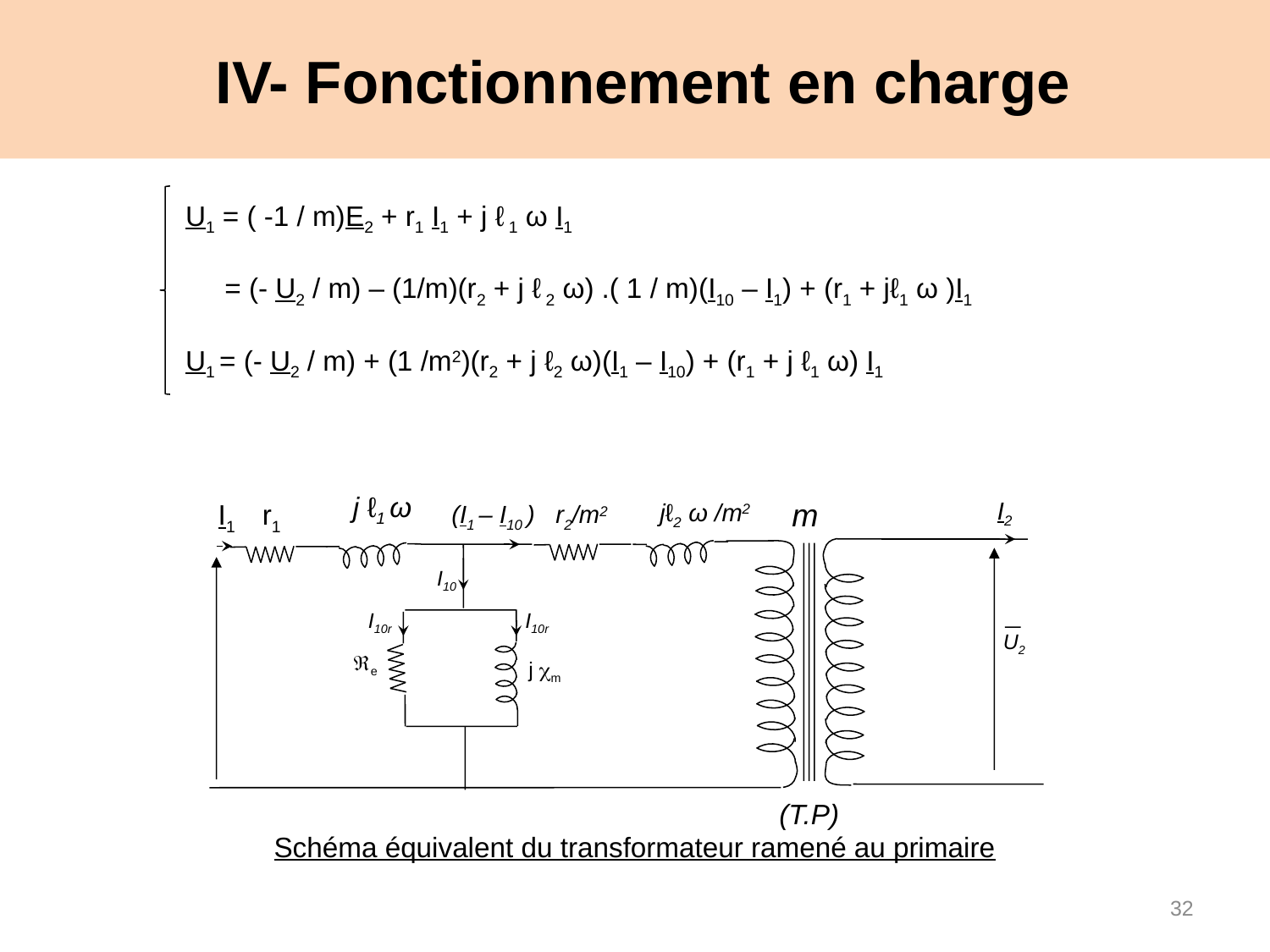

# IV- Fonctionnement en charge

U1 = ( -1 / m)E2 + r1 I1 + j ℓ 1 ω I1

     = (- U2 / m) – (1/m)(r2 + j ℓ 2 ω) .( 1 / m)(I10 – I1) + (r1 + jℓ1 ω )I1

U1 = (- U2 / m) + (1 /m2)(r2 + j ℓ2 ω)(I1 – I10) + (r1 + j ℓ1 ω) I1

j ℓ1 ω
I2
I1
r1
jℓ2 ω /m2
(I1 – I10 )   r2/m2

I10
I10r
I10r

U2

ℜe
j χm

(T.P)

m
Schéma équivalent du transformateur ramené au primaire
32